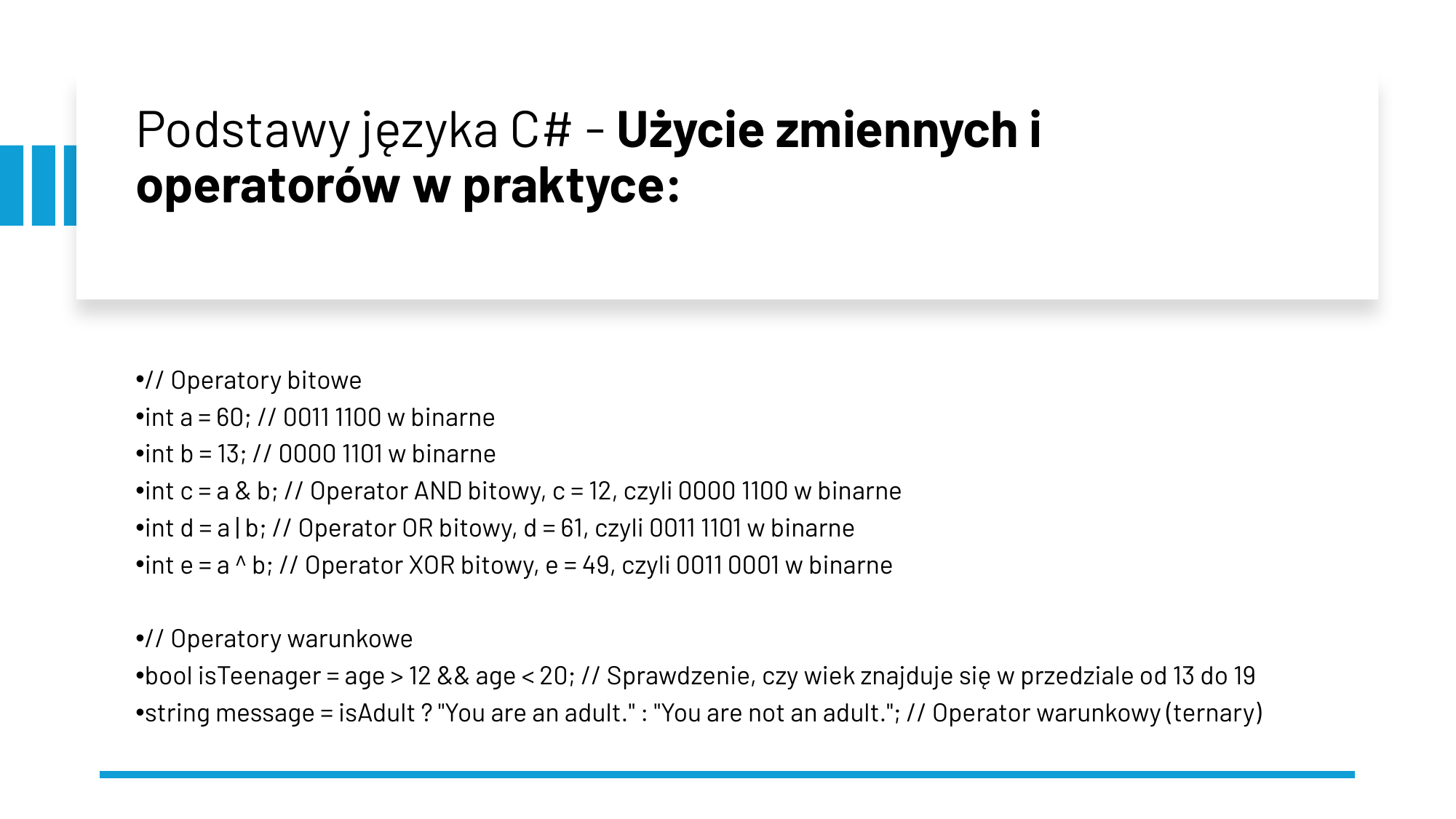

# Podstawy języka C# - Użycie zmiennych i operatorów w praktyce:

// Operatory bitowe
int a = 60; // 0011 1100 w binarne
int b = 13; // 0000 1101 w binarne
int c = a & b; // Operator AND bitowy, c = 12, czyli 0000 1100 w binarne
int d = a | b; // Operator OR bitowy, d = 61, czyli 0011 1101 w binarne
int e = a ^ b; // Operator XOR bitowy, e = 49, czyli 0011 0001 w binarne

// Operatory warunkowe
bool isTeenager = age > 12 && age < 20; // Sprawdzenie, czy wiek znajduje się w przedziale od 13 do 19
string message = isAdult ? "You are an adult." : "You are not an adult."; // Operator warunkowy (ternary)